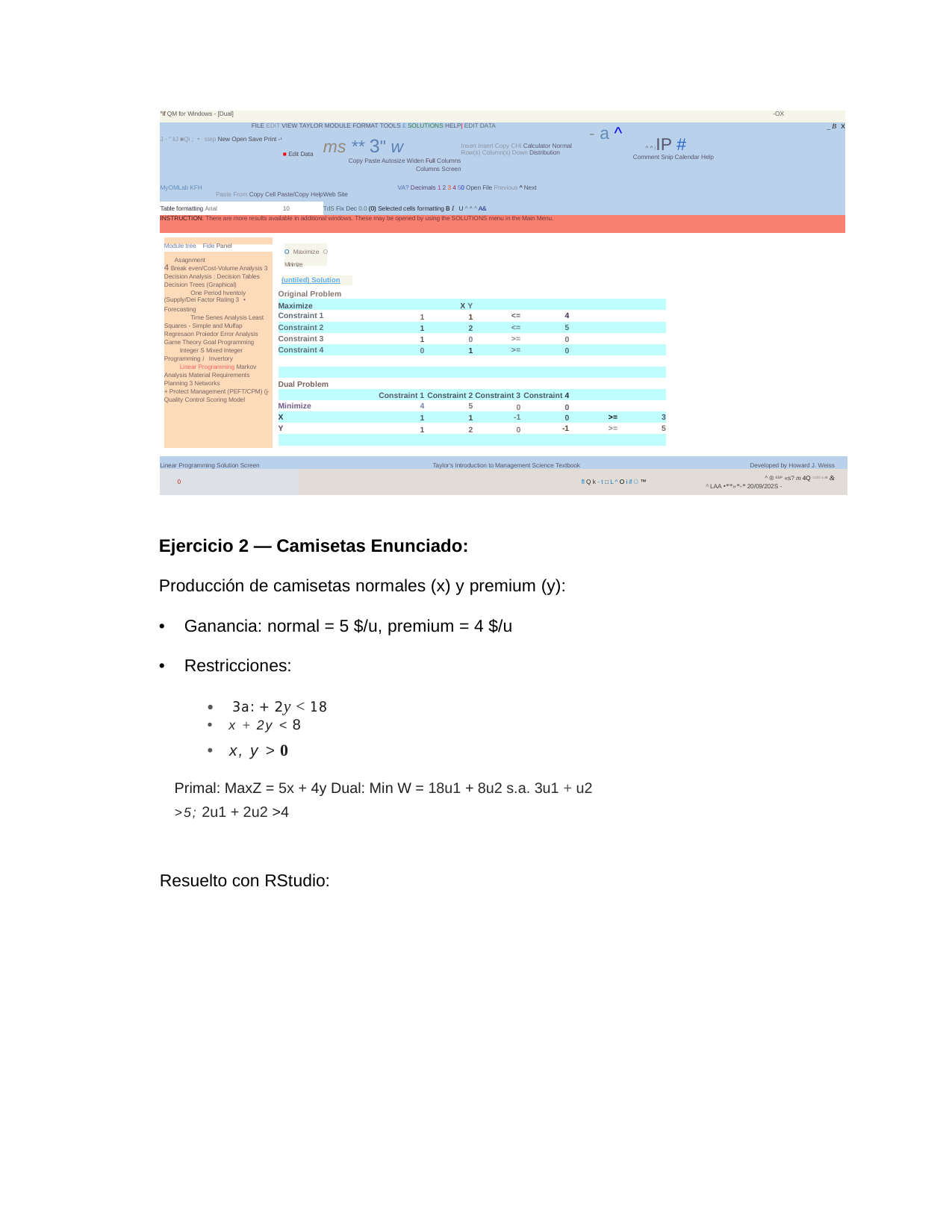

| °if QM for Windows - [Dual] |  |  |  |  | -OX |
| --- | --- | --- | --- | --- | --- |
| FILE EDIT VIEW TAYLOR MODULE FORMAT TOOLS £ SOLUTIONS HELP |  |  | | EDIT DATA | ^ ^ iIP # Comment Snip Calendar Help | \_ B X |
| J - '' liJ ■Qi ;• step New Open Save Print -1 | ■ Edit Data | ms \*\* 3" w Copy Paste Autosize Widen Full Columns Columns Screen | - a ^ Insert Insert Copy CHI Calculator Normal Row(s) Column(s) Down Distribution |  |  |
| MyOMLab KfH |  | Va? Decimals 1 2 3 4 5 | 0 Open File Previous ^ Next |  |  |
| Paste From Copy Cell Paste/Copy Help |  | Web Site |  |  |  |
| Table formatting Arial | 10 | TdS Fix Dec 0.0 (0) Selected cells formatting B I U ^ ^ ^ A& |  |  |  |
| INSTRUCTION: There are more results available in additional windows. These may be opened by using the SOLUTIONS menu in the Main Menu. |  |  |  |  |  |
Module tree    Fide Panel
O Maximize O Minimize
Asagnment
4 Break even/Cost-Volume Analysis 3 Decision Analysis : Decision Tables Decision Trees (Graphical)
One Period hventoiy (Supply/Dei Factor Rating 3 • Forecasting
Time Senes Analysis Least Squares - Simple and Mulfap Regresaon Proiedor Error Analysis Game Theory Goal Programming
Integer S Mixed Integer Programming i Invertory
Linear Programming Markov Analysis Material Requirements Planning 3 Networks
+ Protect Management (PEFT/CPM) (j- Quality Control Scoring Model
(untiled) Solution
| Original Problem |  |  |  |  |  |  |
| --- | --- | --- | --- | --- | --- | --- |
| Maximize | X Y |  |  |  |  |  |
| Constraint 1 | 1 | 1 | <= | 4 |  |  |
| Constraint 2 | 1 | 2 | <= | 5 |  |  |
| Constraint 3 | 1 | 0 | >= | 0 |  |  |
| Constraint 4 | 0 | 1 | >= | 0 |  |  |
|  |  |  |  |  |  |  |
|  |  |  |  |  |  |  |
| Dual Problem |  |  |  |  |  |  |
|  | Constraint 1 | Constraint 2 | Constraint 3 | Constraint 4 |  |  |
| Minimize | 4 | 5 | 0 | 0 |  |  |
| X | 1 | 1 | -1 | 0 | >= | 3 |
| Y | 1 | 2 | 0 | -1 | >= | 5 |
|  |  |  |  |  |  |  |
| Linear Programming Solution Screen | Taylor's Introduction to Management Science Textbook | Developed by Howard J. Weiss |
| --- | --- | --- |
| 0 | fl Q k - t □ L ^ O i if O ™ | ^ ® ESP «s? m 4q 0100 a m & ^ LAA •\*\*»\*-\* 20/09/202S - |
Ejercicio 2 — Camisetas Enunciado:
Producción de camisetas normales (x) y premium (y):
•    Ganancia: normal = 5 $/u, premium = 4 $/u
•    Restricciones:
•    3a: + 2y < 18
•    x + 2y < 8
•    x, y > 0
Primal: MaxZ = 5x + 4y Dual: Min W = 18u1 + 8u2 s.a. 3u1 + u2 >5; 2u1 + 2u2 >4
Resuelto con RStudio: